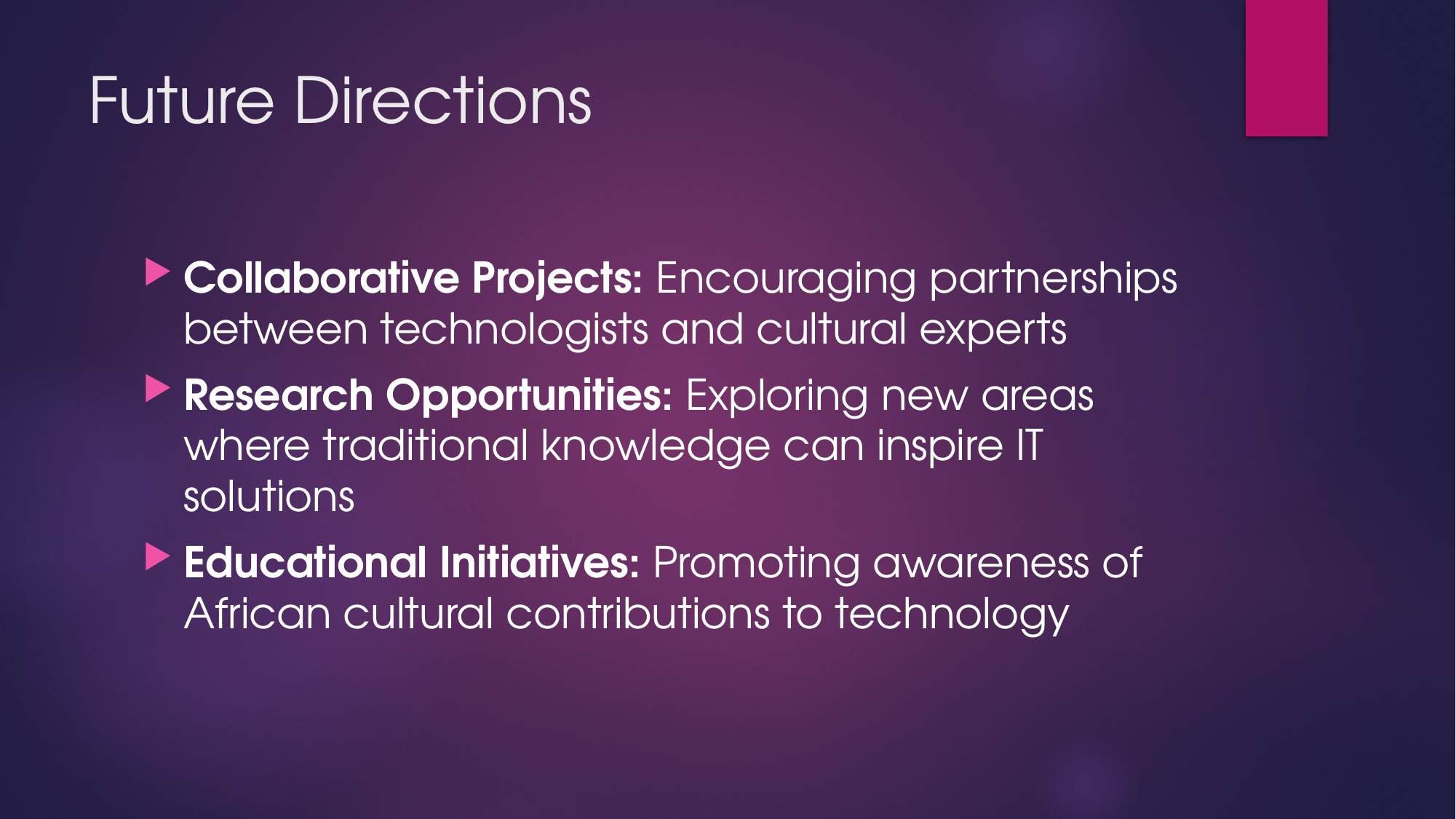

# Future Directions
Collaborative Projects: Encouraging partnerships between technologists and cultural experts
Research Opportunities: Exploring new areas where traditional knowledge can inspire IT solutions
Educational Initiatives: Promoting awareness of African cultural contributions to technology